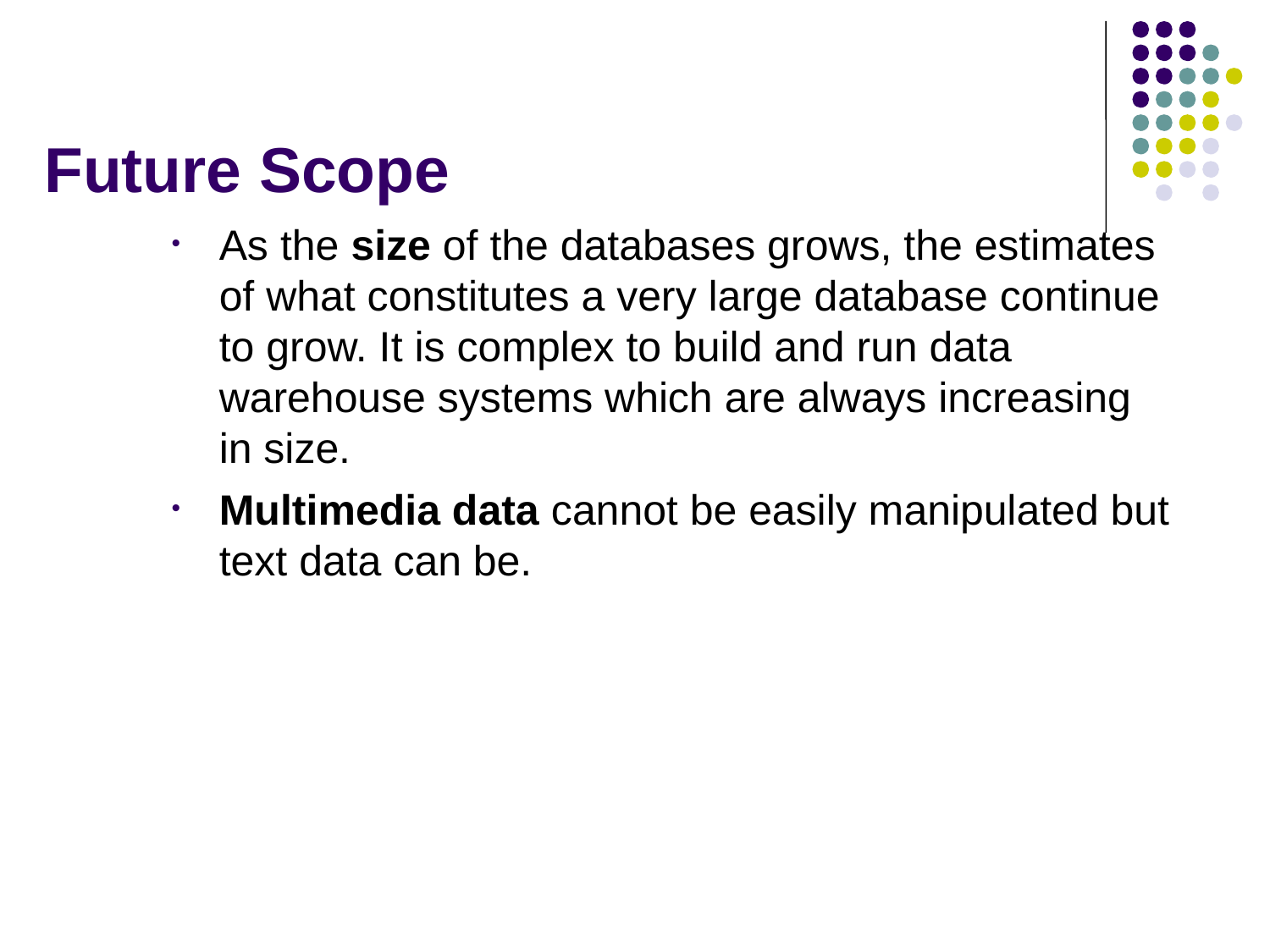

# Future Scope
As the size of the databases grows, the estimates of what constitutes a very large database continue to grow. It is complex to build and run data warehouse systems which are always increasing in size.
Multimedia data cannot be easily manipulated but text data can be.